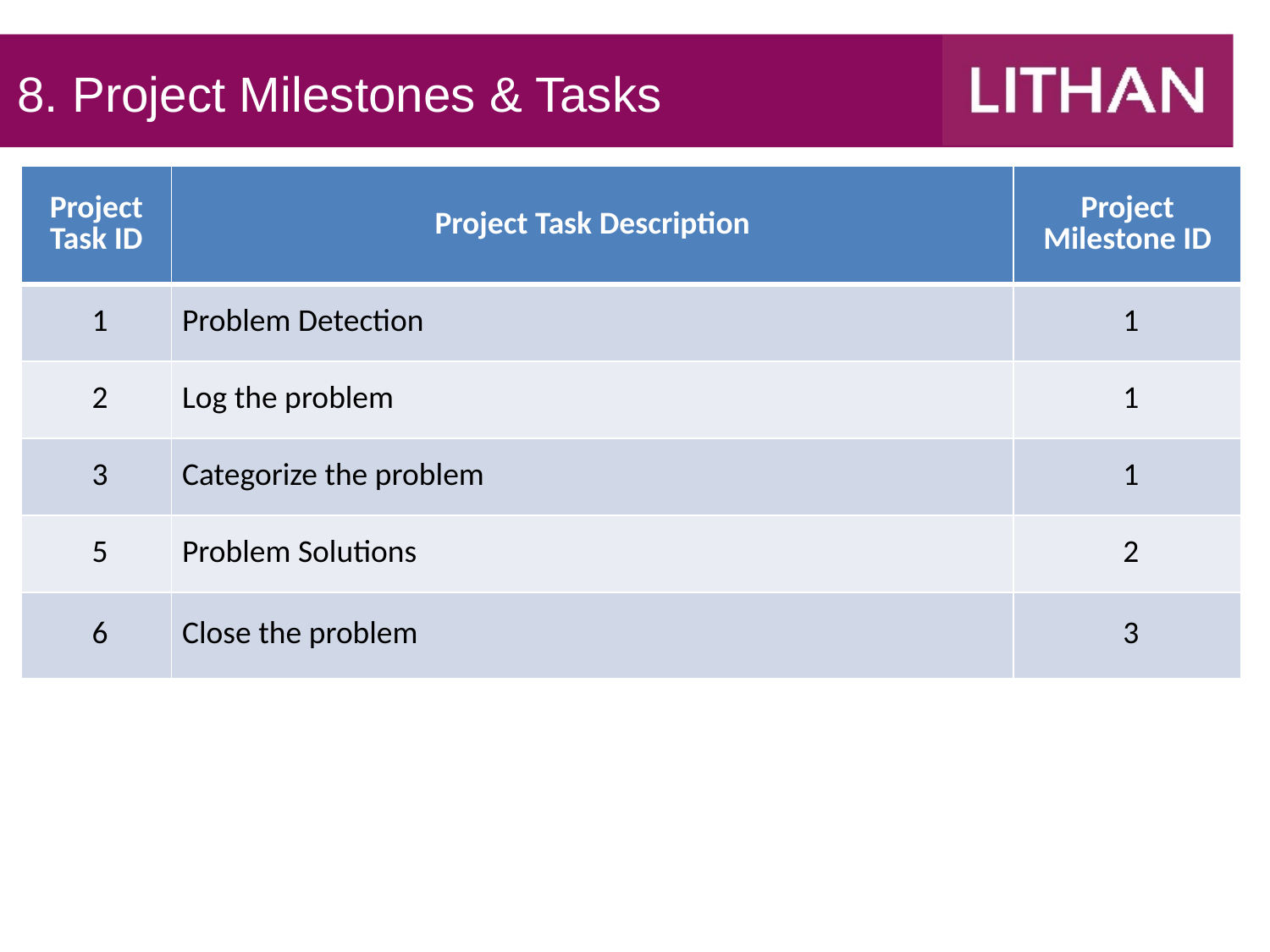

8. Project Milestones & Tasks
| Project Task ID | Project Task Description | Project Milestone ID |
| --- | --- | --- |
| 1 | Problem Detection | 1 |
| 2 | Log the problem | 1 |
| 3 | Categorize the problem | 1 |
| 5 | Problem Solutions | 2 |
| 6 | Close the problem | 3 |